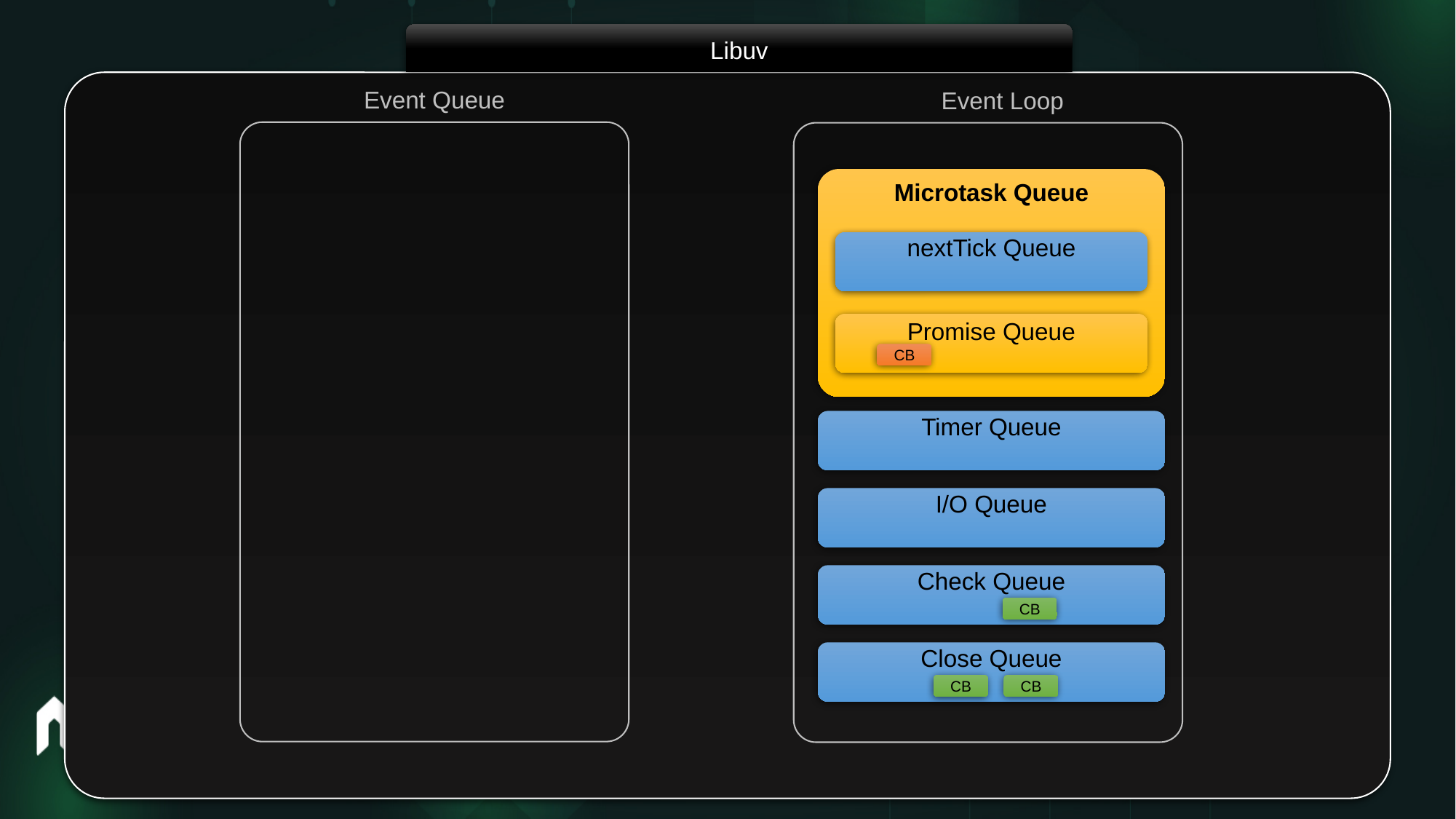

Libuv

Event Queue
Event Loop

Microtask Queue
nextTick Queue

Promise Queue

CB
Timer Queue

I/O Queue

Check Queue

CB
Close Queue

CB
CB